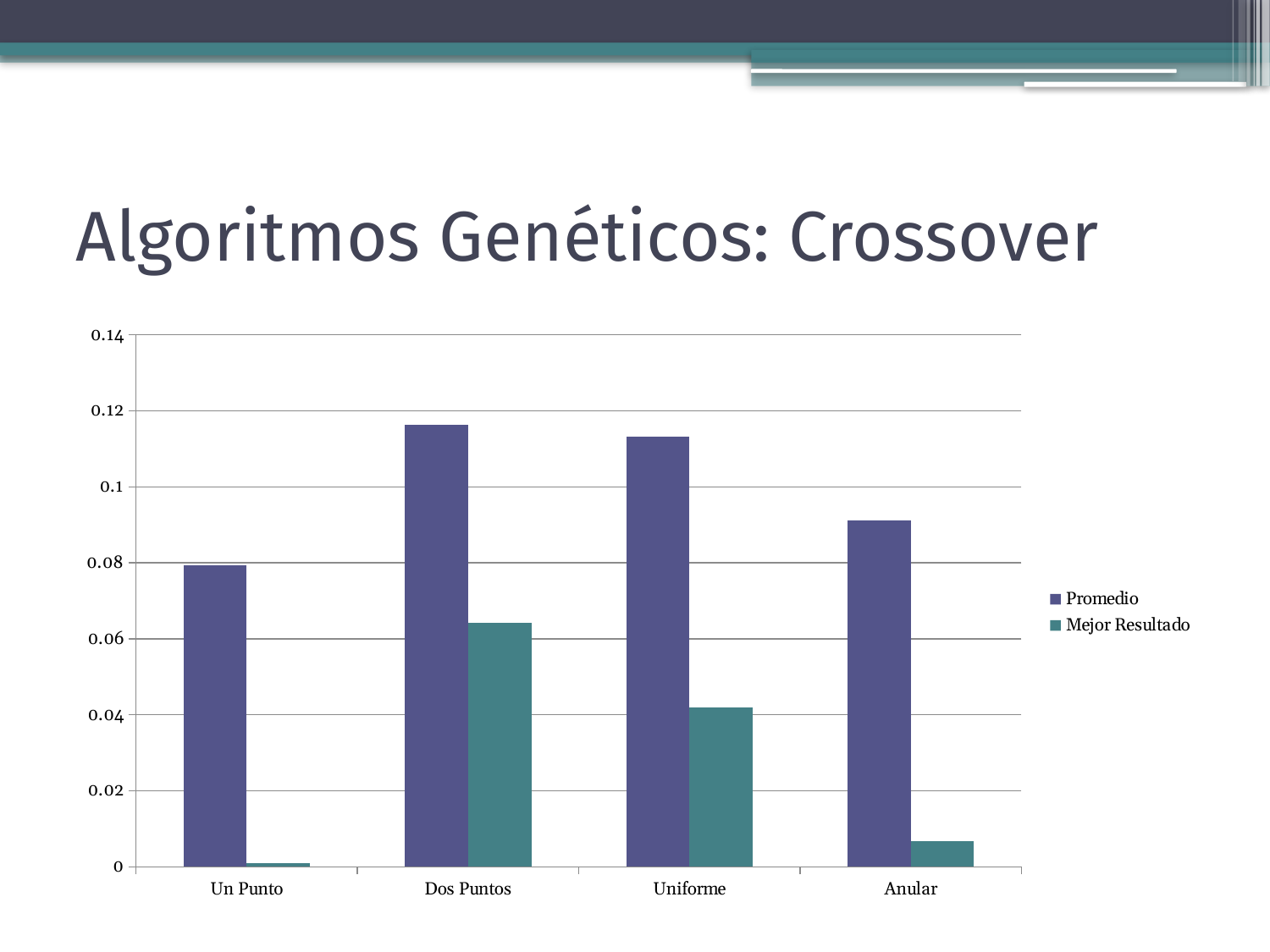

# Algoritmos Genéticos: Crossover

### Chart

| Category | Promedio | Mejor Resultado |
|---|---|---|
| Un Punto | 0.079263 | 0.00087 |
| Dos Puntos | 0.116376 | 0.064214 |
| Uniforme | 0.113188 | 0.041951 |
| Anular | 0.091063 | 0.006821 |